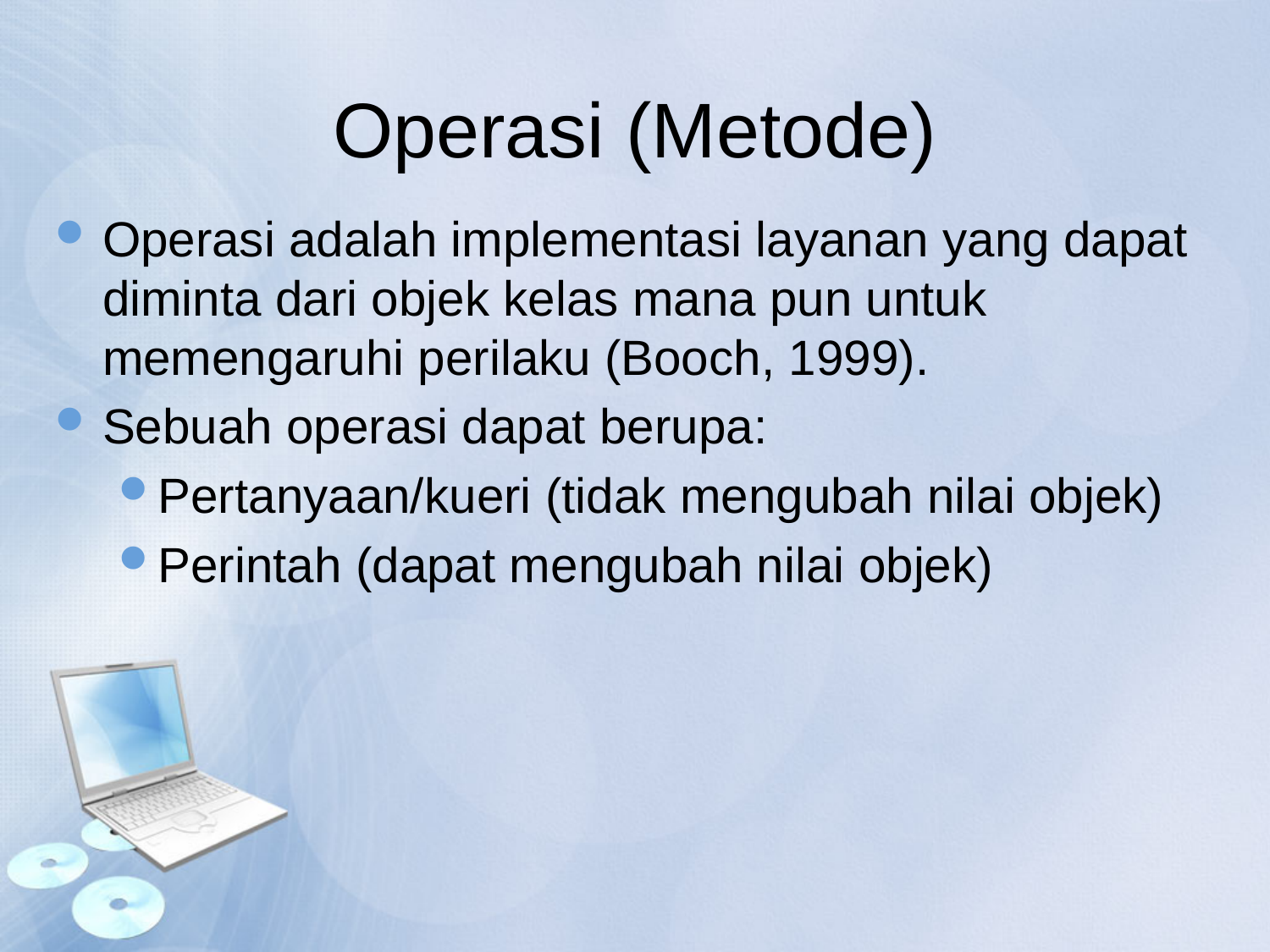

Operasi (Metode)
Operasi adalah implementasi layanan yang dapat diminta dari objek kelas mana pun untuk memengaruhi perilaku (Booch, 1999).
Sebuah operasi dapat berupa:
Pertanyaan/kueri (tidak mengubah nilai objek)
Perintah (dapat mengubah nilai objek)